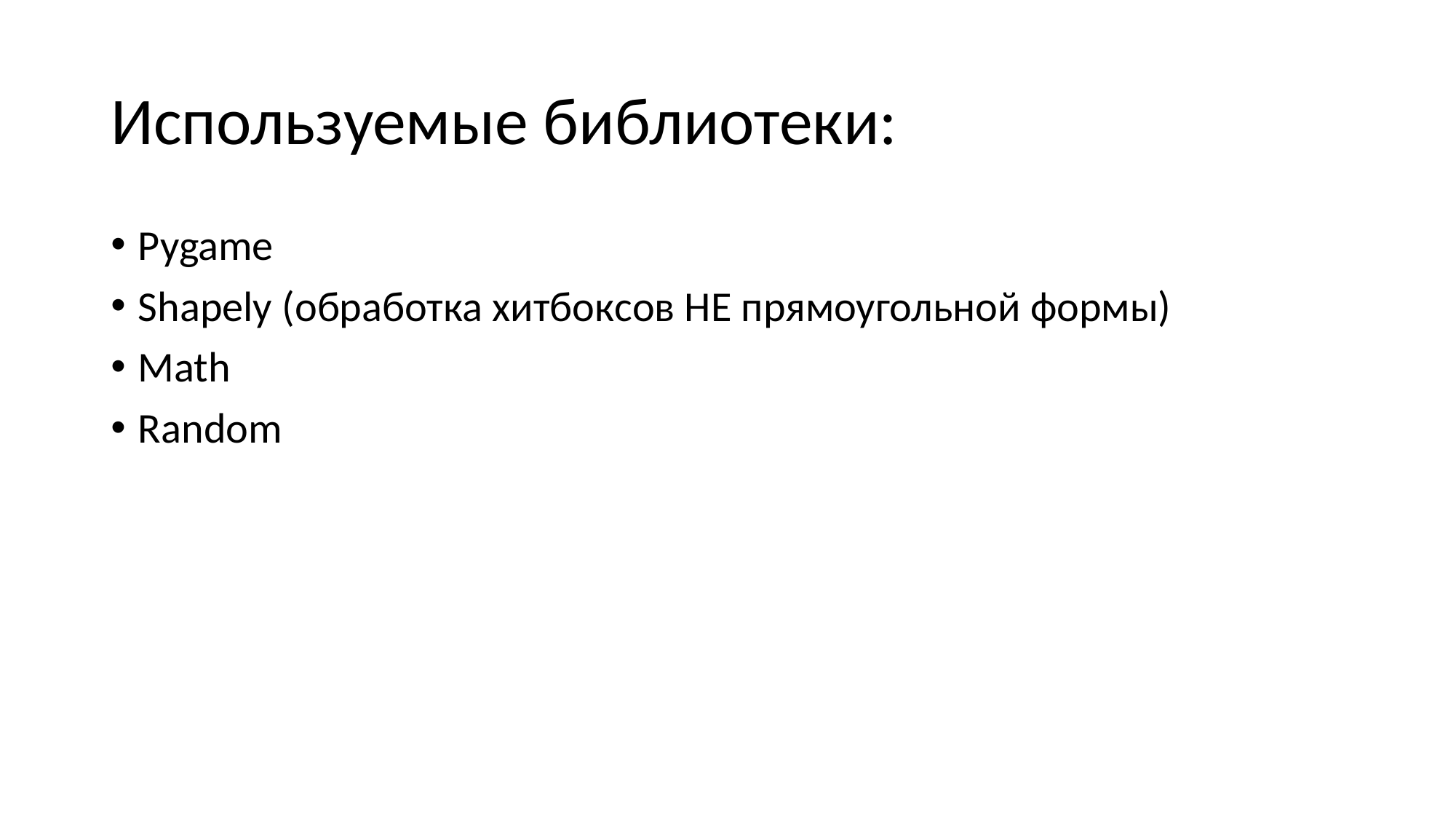

# Используемые библиотеки:
Pygame
Shapely (обработка хитбоксов НЕ прямоугольной формы)
Math
Random